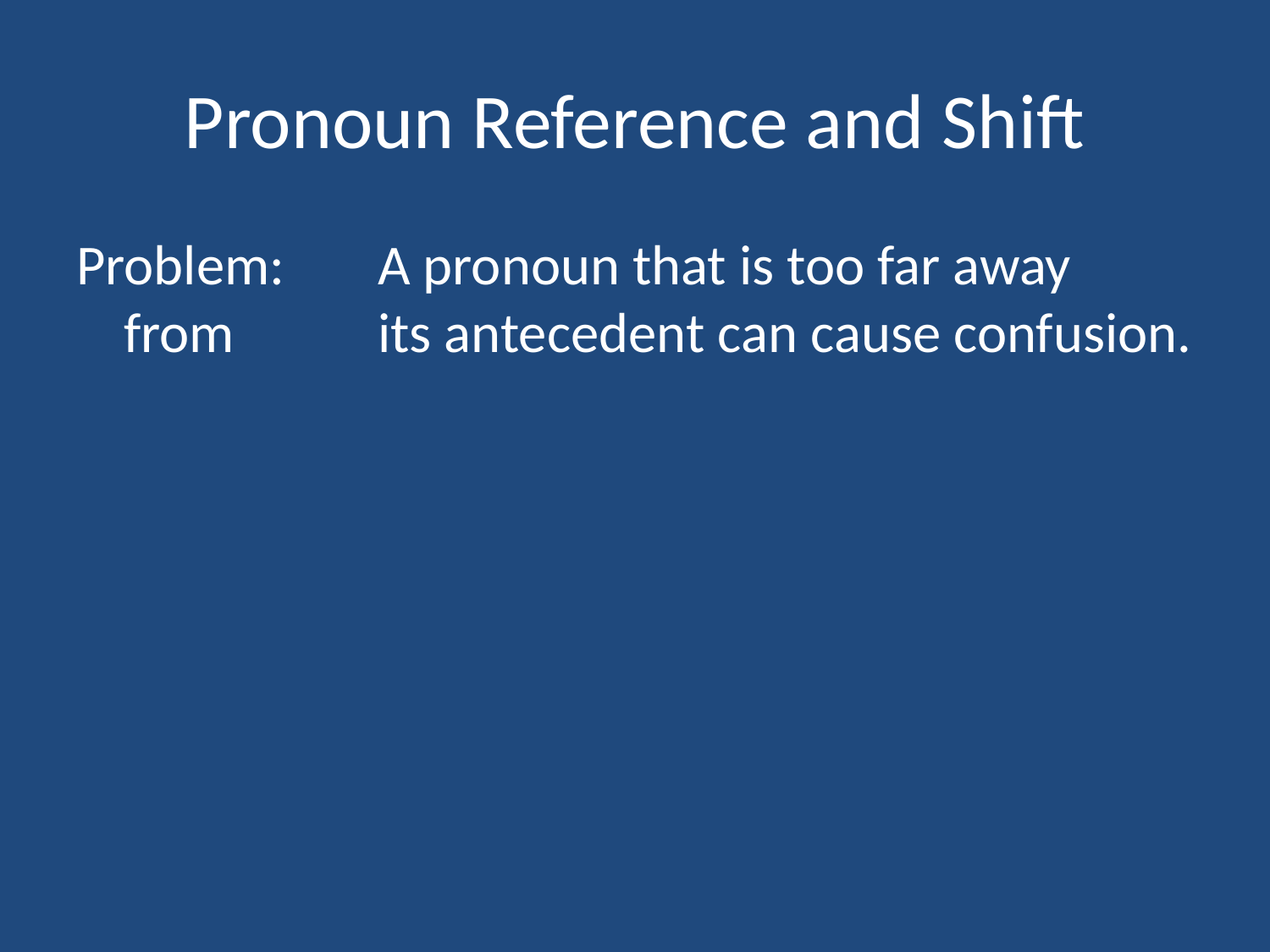

# Pronoun Reference and Shift
Problem:	A pronoun that is too far away from 		its antecedent can cause confusion.